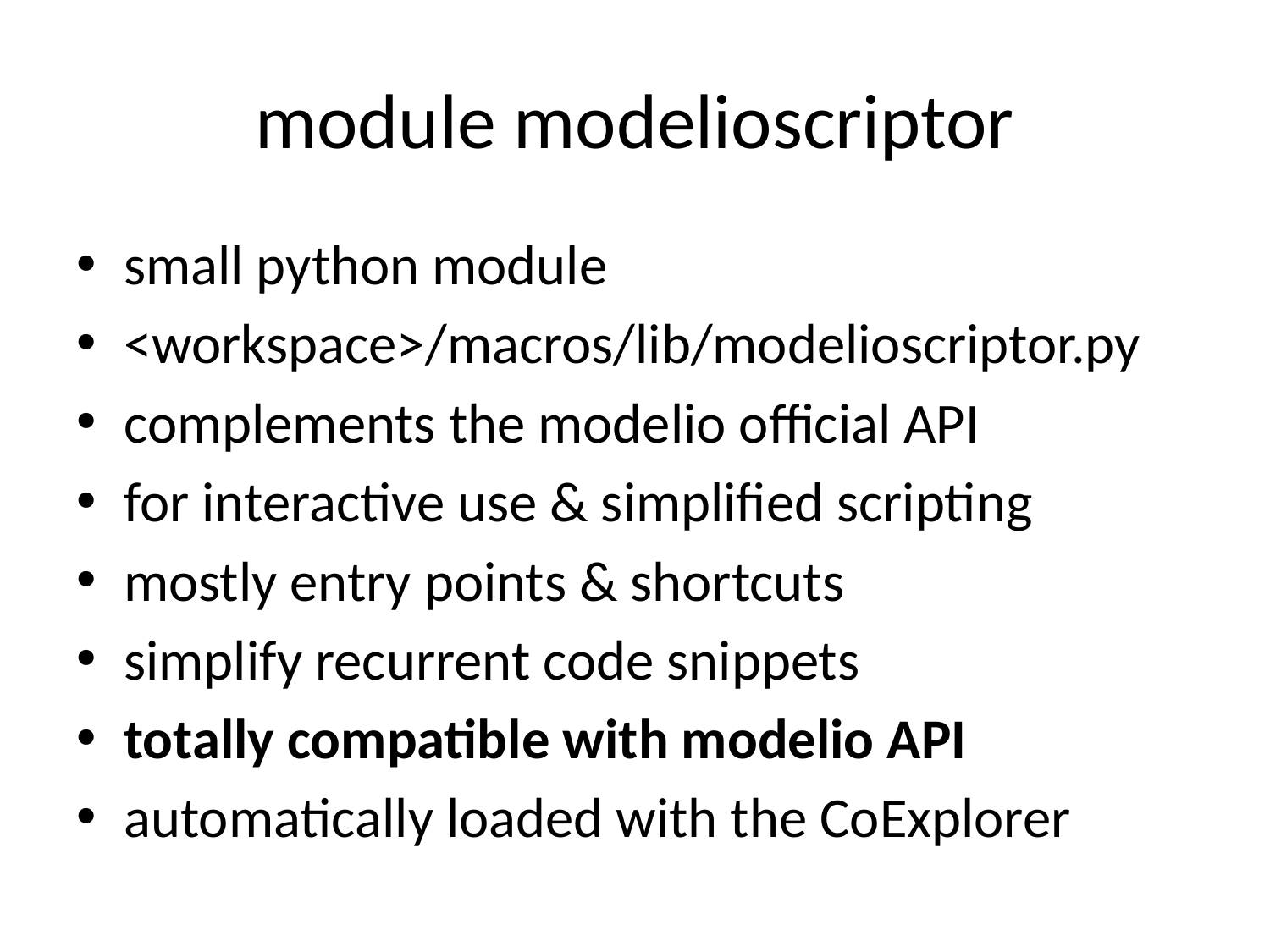

# module modelioscriptor
small python module
<workspace>/macros/lib/modelioscriptor.py
complements the modelio official API
for interactive use & simplified scripting
mostly entry points & shortcuts
simplify recurrent code snippets
totally compatible with modelio API
automatically loaded with the CoExplorer